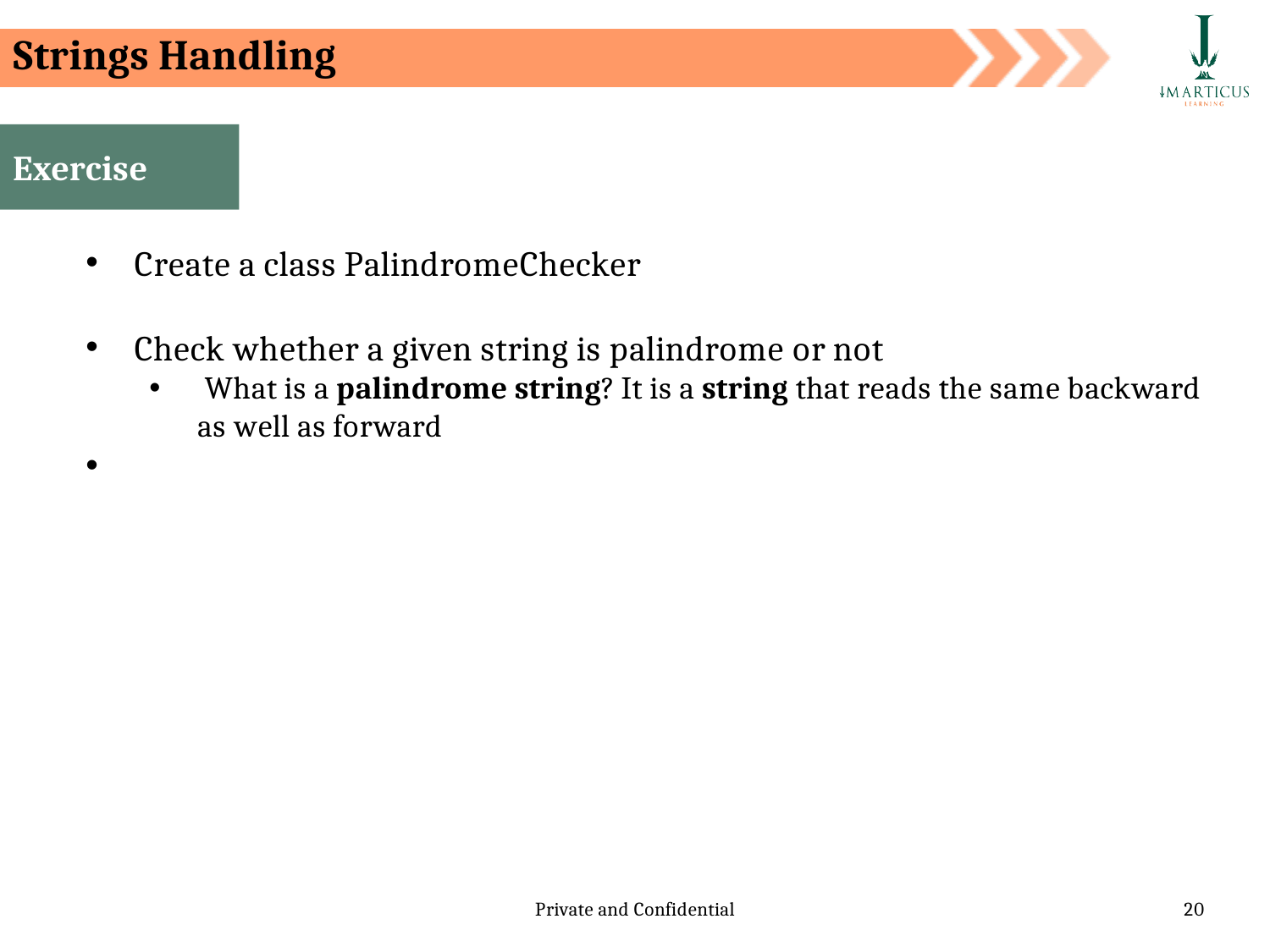

Strings Handling

Exercise
Create a class PalindromeChecker

Check whether a given string is palindrome or not
 What is a palindrome string? It is a string that reads the same backward as well as forward